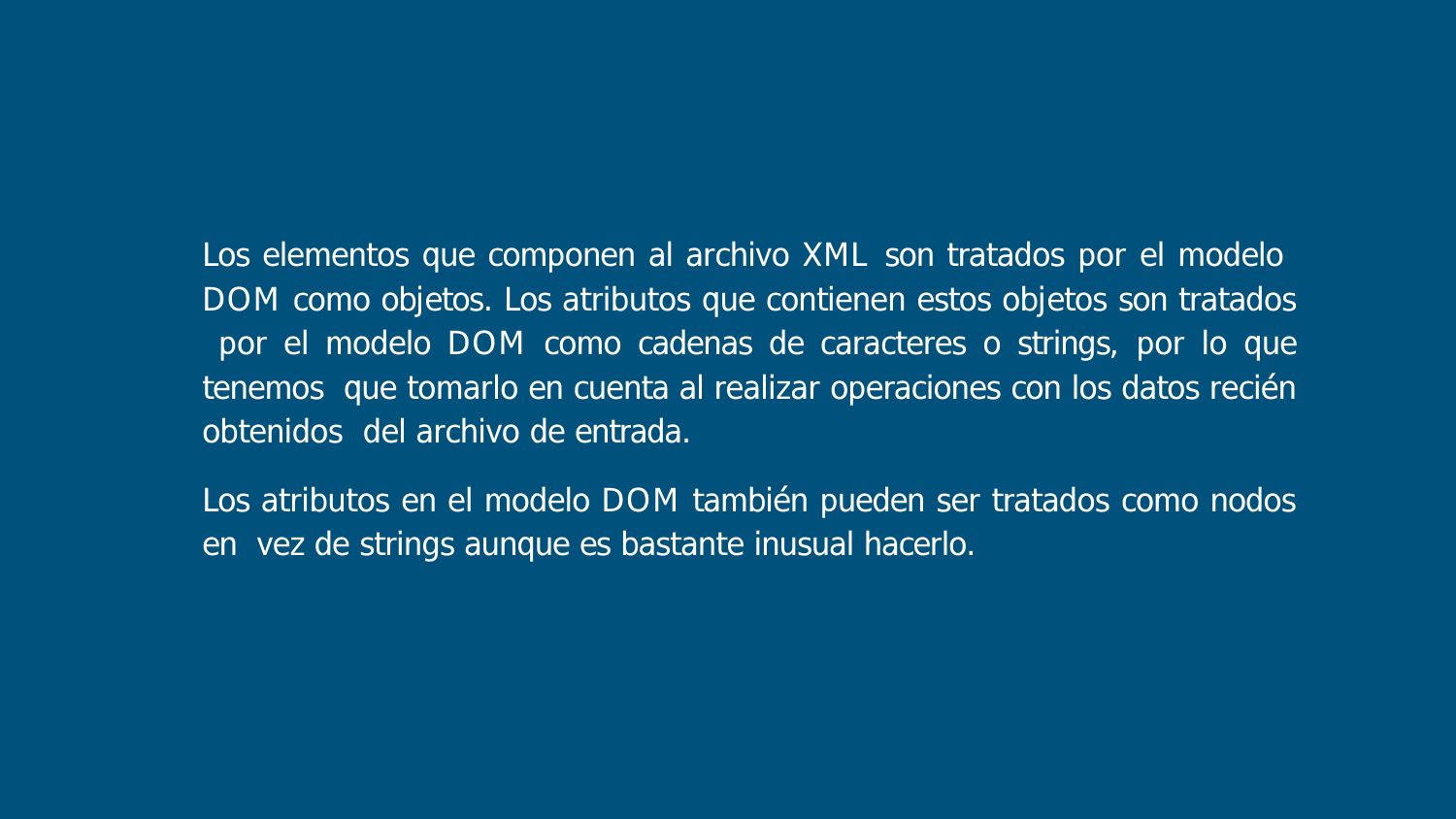

Los elementos que componen al archivo XML son tratados por el modelo  DOM como objetos. Los atributos que contienen estos objetos son tratados  por el modelo DOM como cadenas de caracteres o strings, por lo que tenemos  que tomarlo en cuenta al realizar operaciones con los datos recién obtenidos  del archivo de entrada.
Los atributos en el modelo DOM también pueden ser tratados como nodos en  vez de strings aunque es bastante inusual hacerlo.